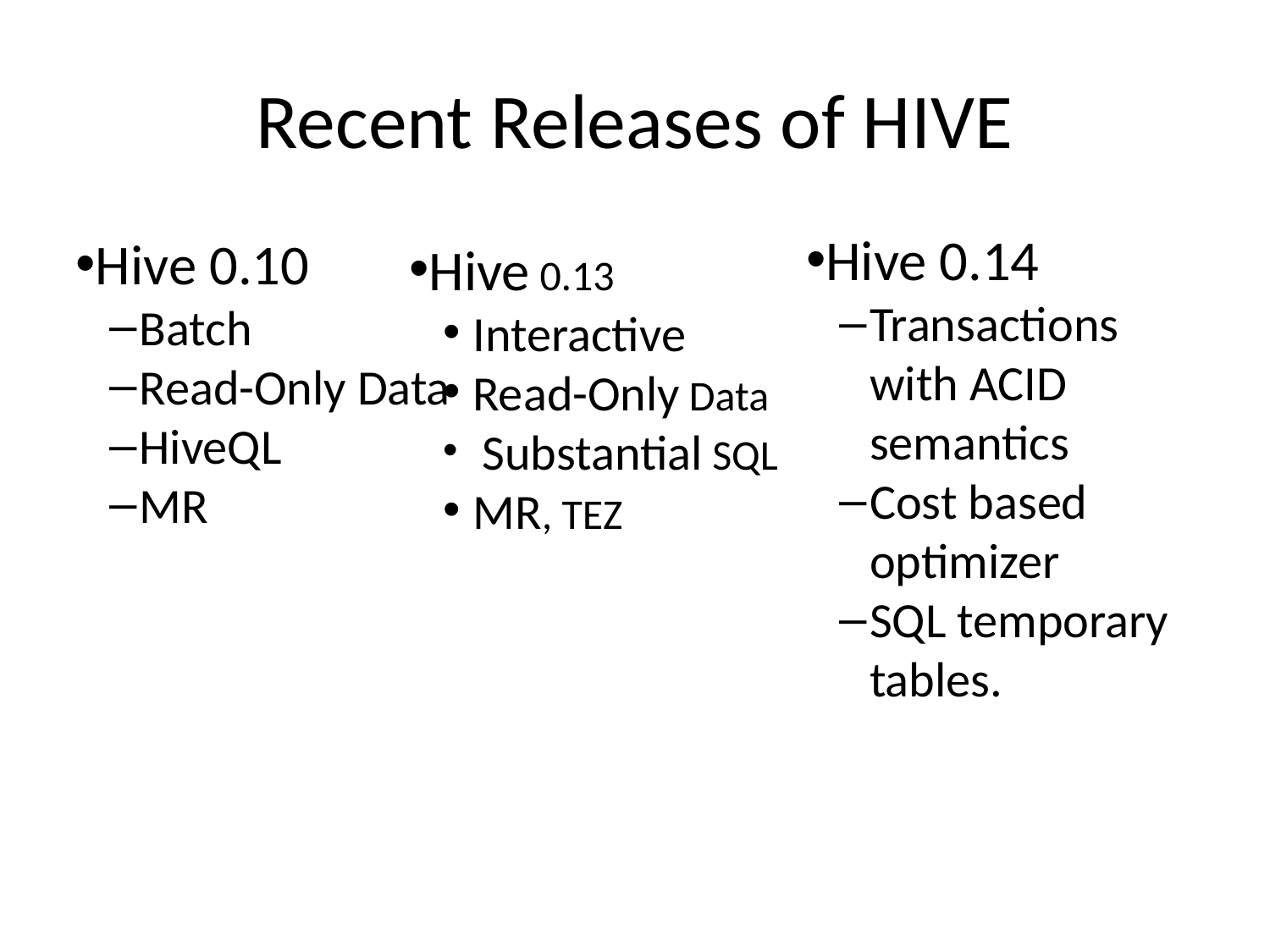

Recent Releases of HIVE
Hive 0.14
Transactions with ACID semantics
Cost based optimizer
SQL temporary tables.
Hive 0.10
Batch
Read-Only Data
HiveQL
MR
Hive 0.13
Interactive
Read-Only Data
 Substantial SQL
MR, TEZ